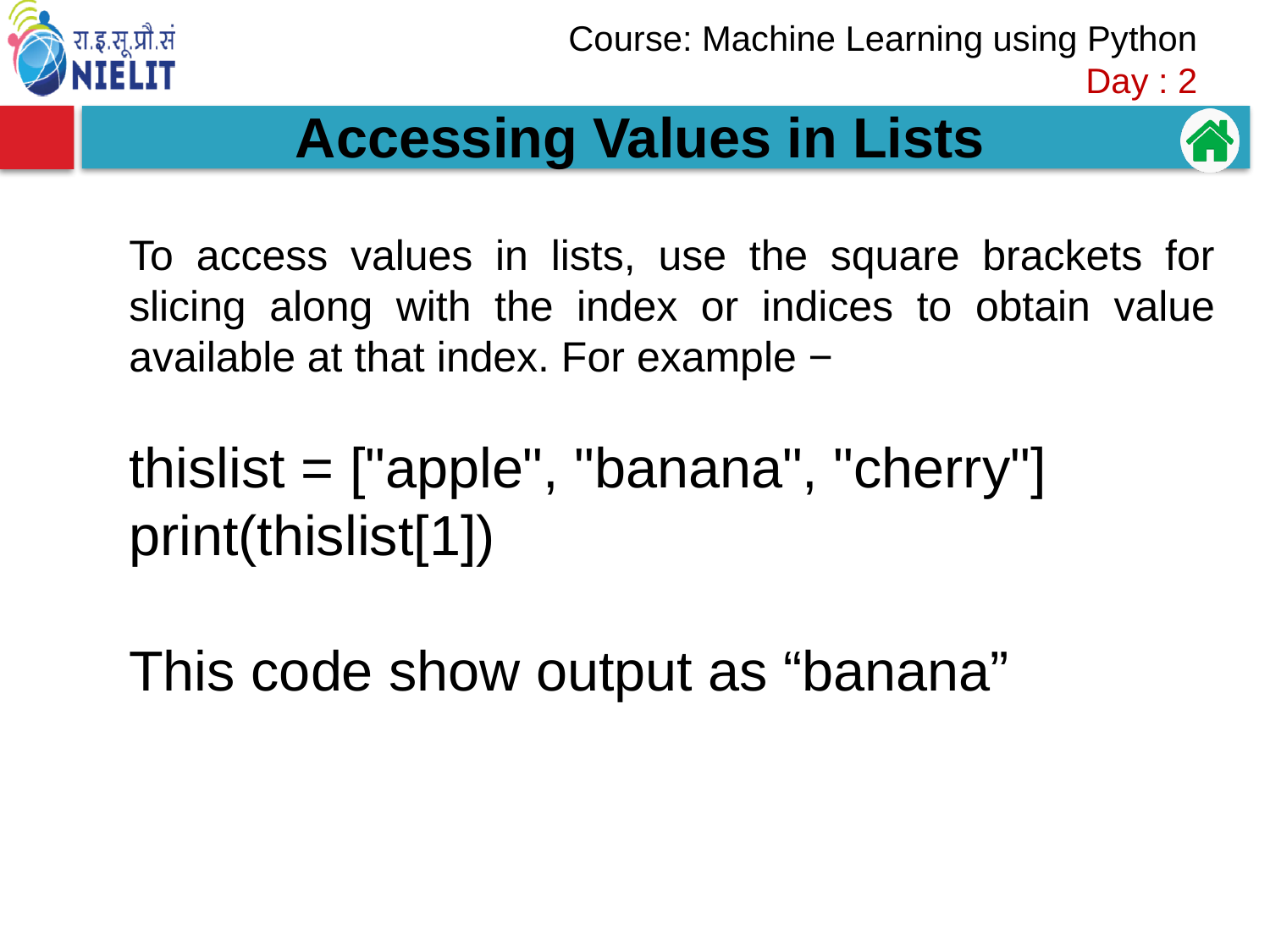

Accessing Values in Lists
To access values in lists, use the square brackets for slicing along with the index or indices to obtain value available at that index. For example −

thislist = ["apple", "banana", "cherry"]
print(thislist[1])

This code show output as “banana”